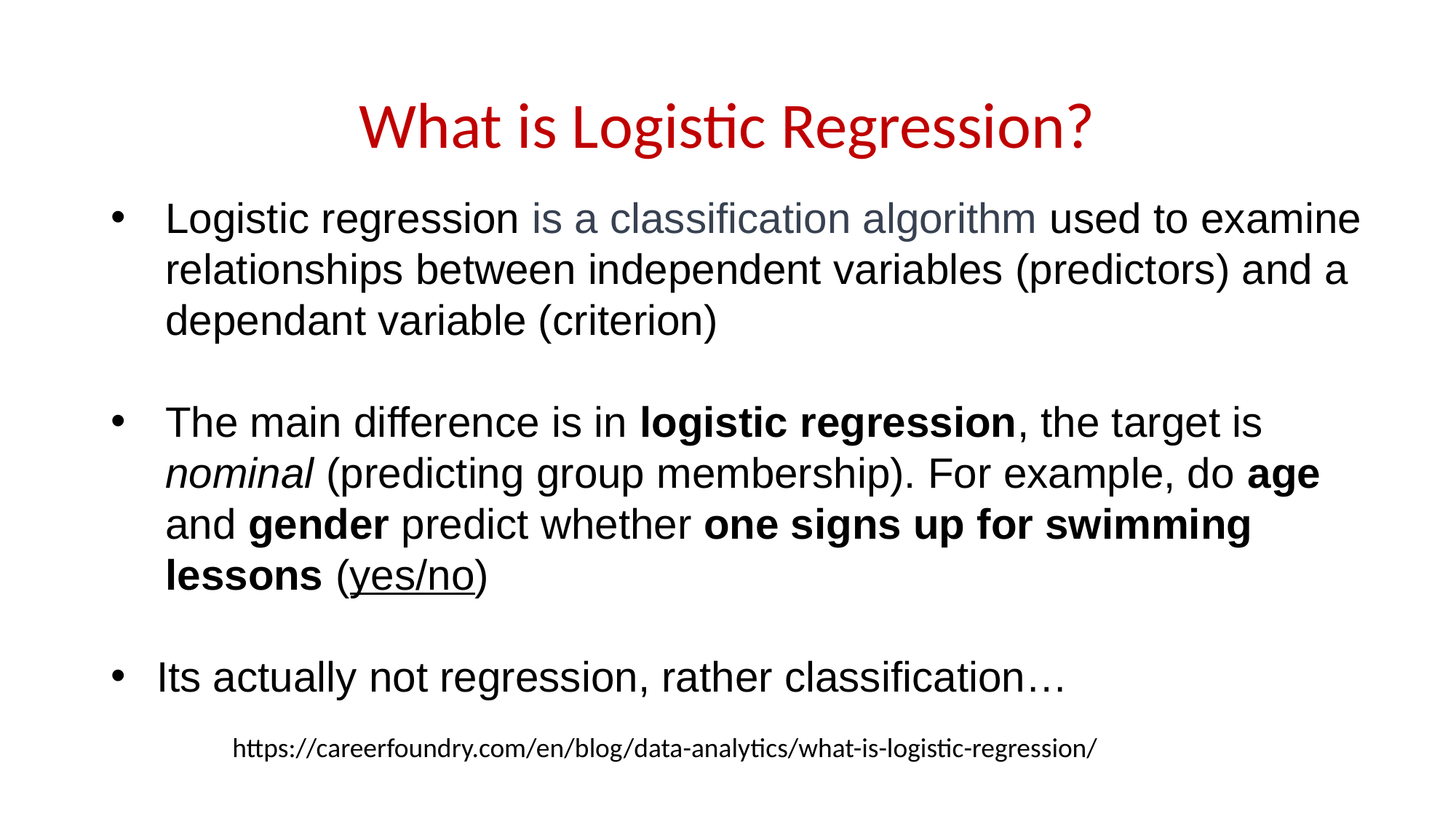

# What is Logistic Regression?
Logistic regression is a classification algorithm used to examine relationships between independent variables (predictors) and a dependant variable (criterion)

The main difference is in logistic regression, the target is nominal (predicting group membership). For example, do age and gender predict whether one signs up for swimming lessons (yes/no)

Its actually not regression, rather classification…

https://careerfoundry.com/en/blog/data-analytics/what-is-logistic-regression/